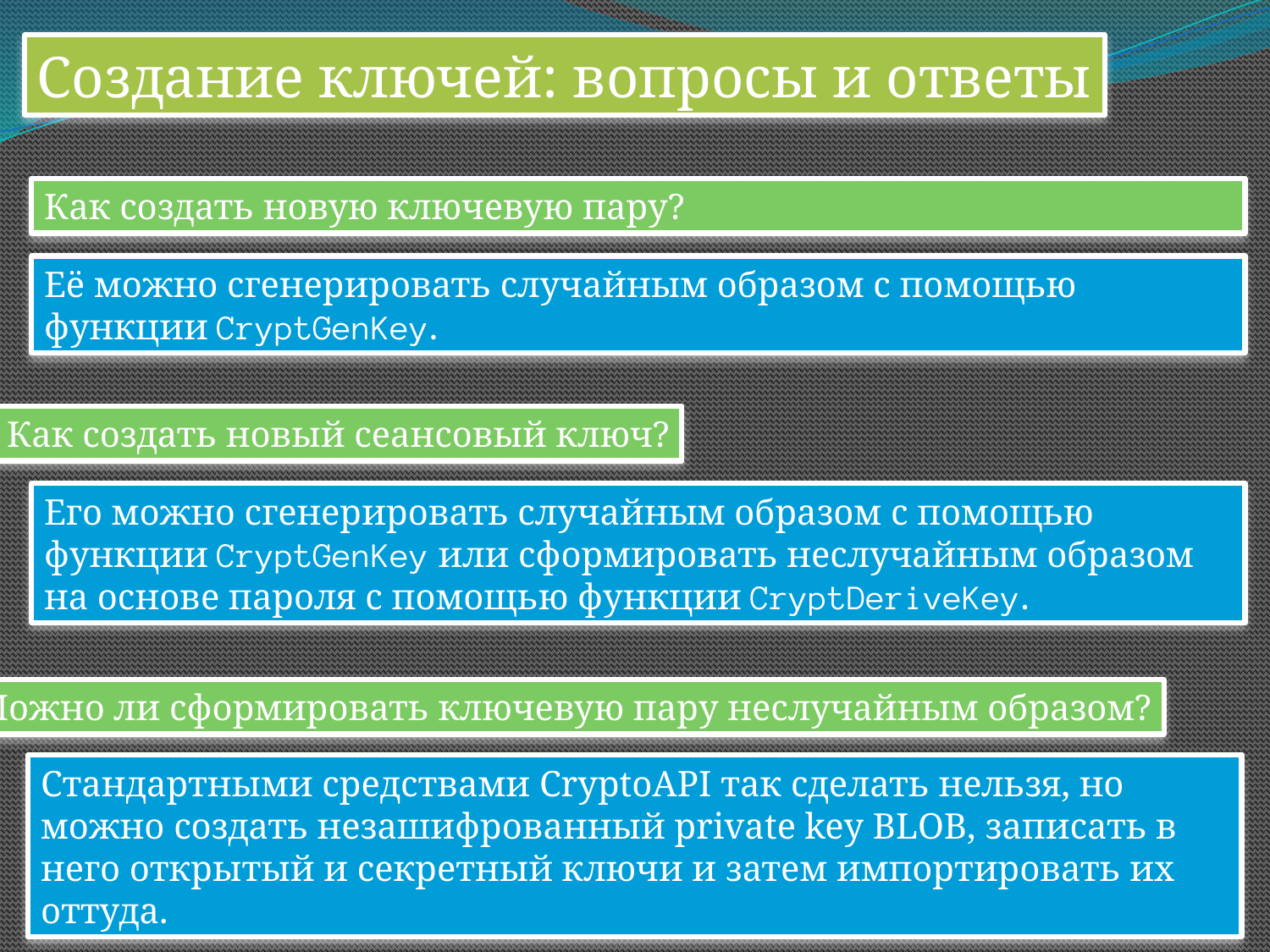

Создание ключей: вопросы и ответы
Как создать новую ключевую пару?
Её можно сгенерировать случайным образом с помощью функции CryptGenKey.
Как создать новый сеансовый ключ?
Его можно сгенерировать случайным образом с помощью функции CryptGenKey или сформировать неслучайным образом на основе пароля с помощью функции CryptDeriveKey.
Можно ли сформировать ключевую пару неслучайным образом?
Стандартными средствами CryptoAPI так сделать нельзя, но можно создать незашифрованный private key BLOB, записать в него открытый и секретный ключи и затем импортировать их оттуда.